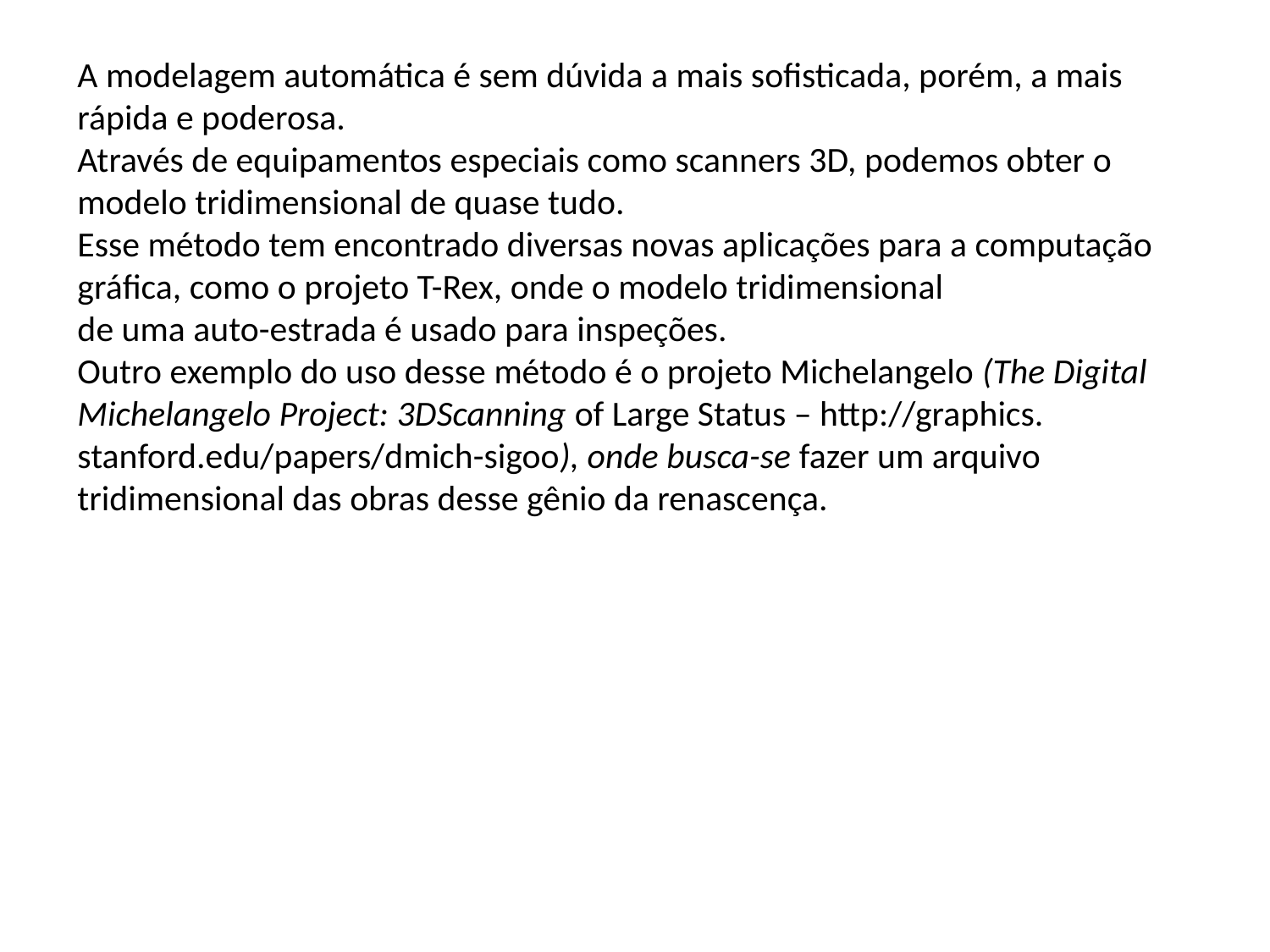

A modelagem automática é sem dúvida a mais sofisticada, porém, a mais rápida e poderosa.
Através de equipamentos especiais como scanners 3D, podemos obter o
modelo tridimensional de quase tudo.
Esse método tem encontrado diversas novas aplicações para a computação gráfica, como o projeto T-Rex, onde o modelo tridimensional
de uma auto-estrada é usado para inspeções.
Outro exemplo do uso desse método é o projeto Michelangelo (The Digital Michelangelo Project: 3DScanning of Large Status – http://graphics. stanford.edu/papers/dmich-sigoo), onde busca-se fazer um arquivo tridimensional das obras desse gênio da renascença.